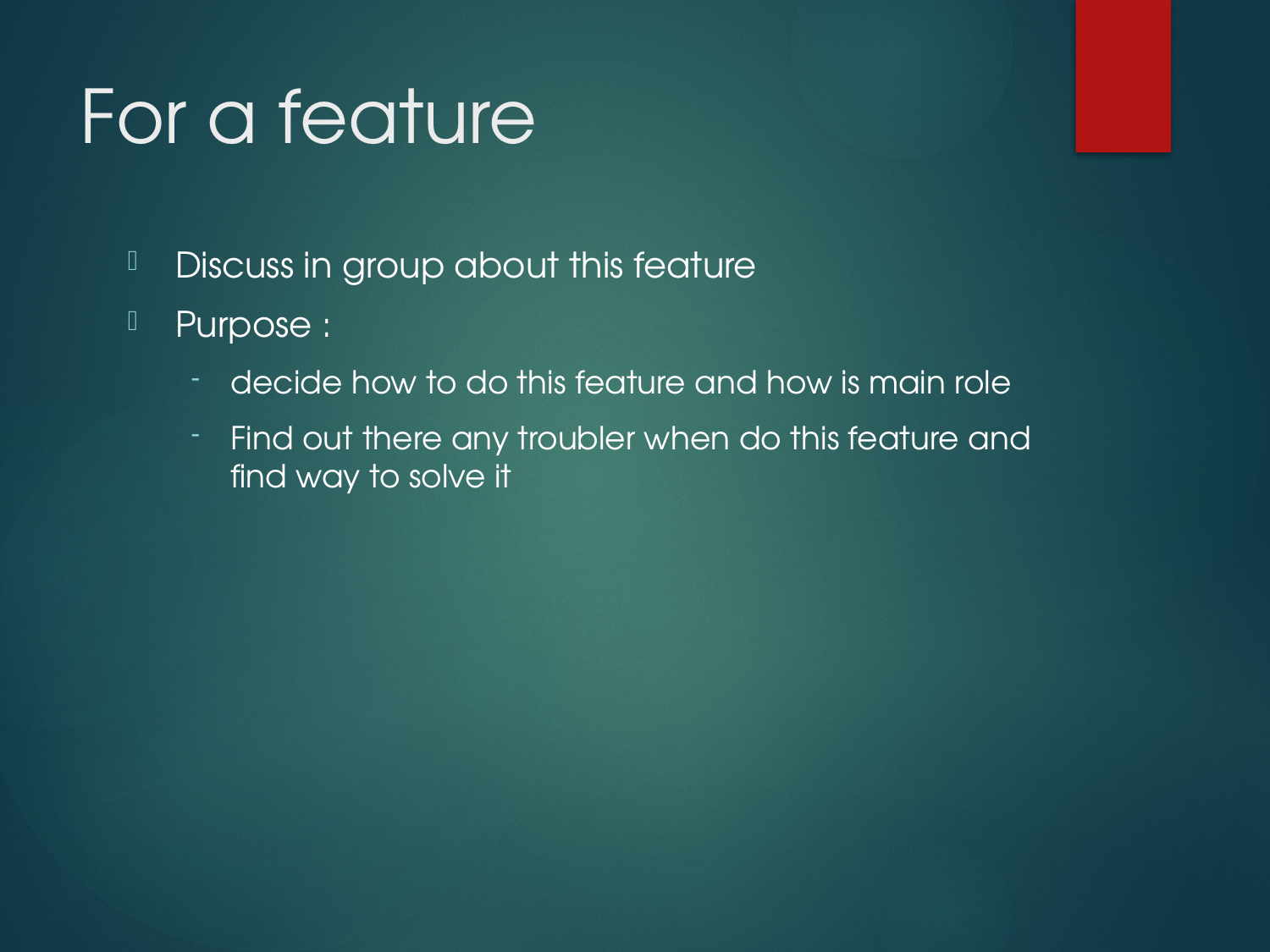

# For a feature

Discuss in group about this feature
Purpose :
decide how to do this feature and how is main role
Find out there any troubler when do this feature and find way to solve it